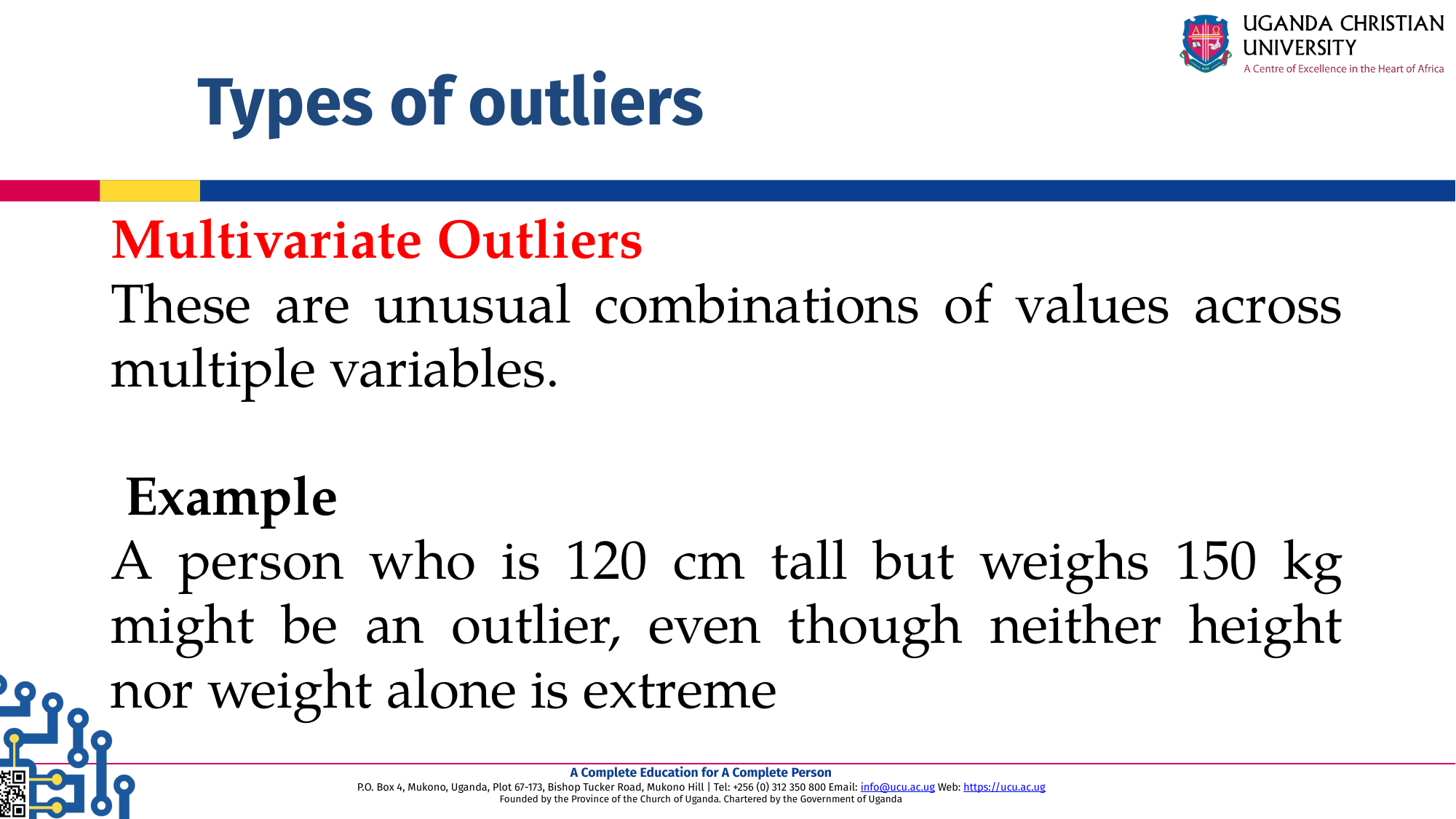

# Types of outliers
Multivariate Outliers
These are unusual combinations of values across multiple variables.

 Example
A person who is 120 cm tall but weighs 150 kg might be an outlier, even though neither height nor weight alone is extreme